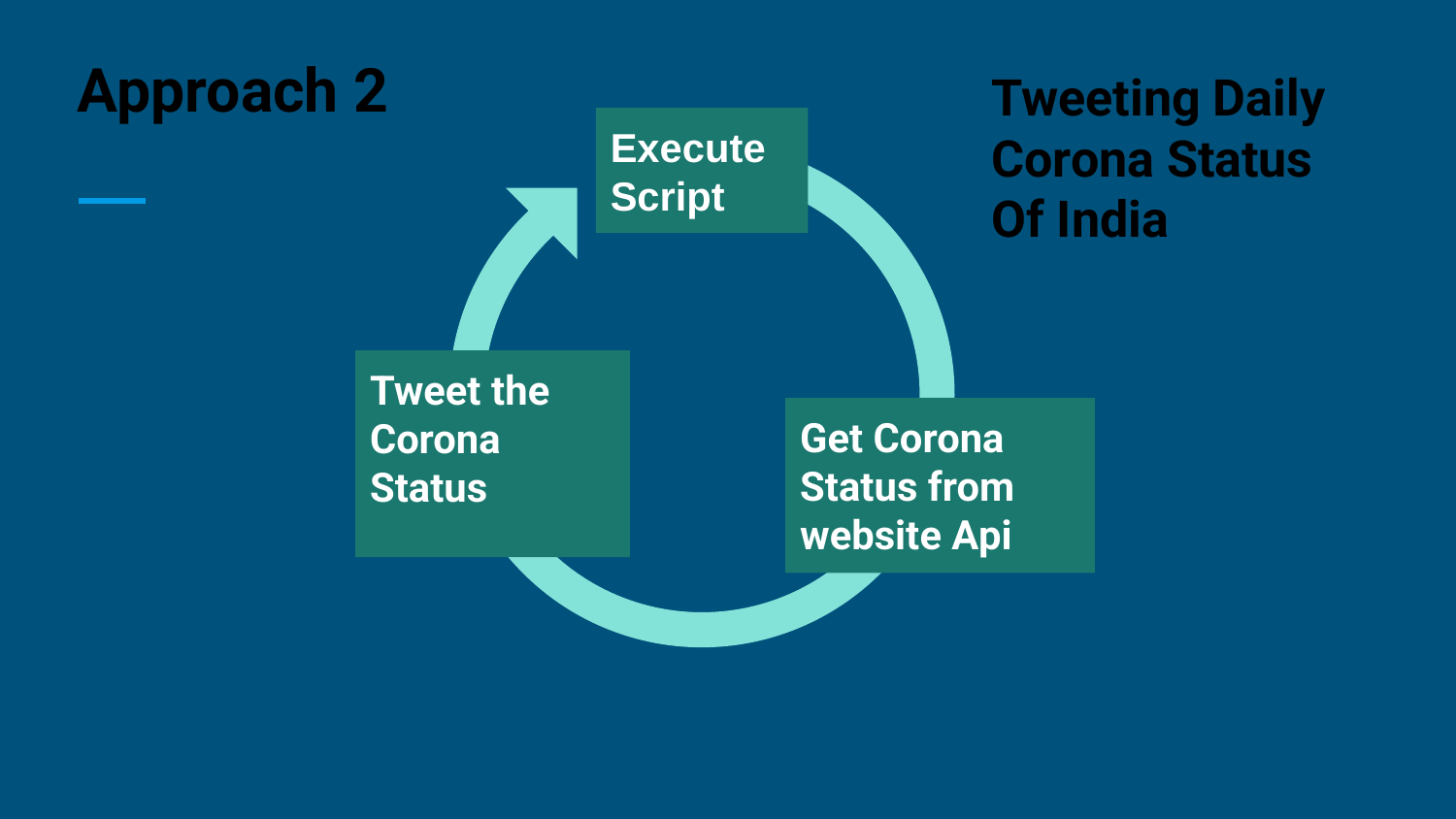

Approach 2
Tweeting Daily Corona Status Of India
Execute Script

Tweet the Corona Status
Get Corona Status from website Api